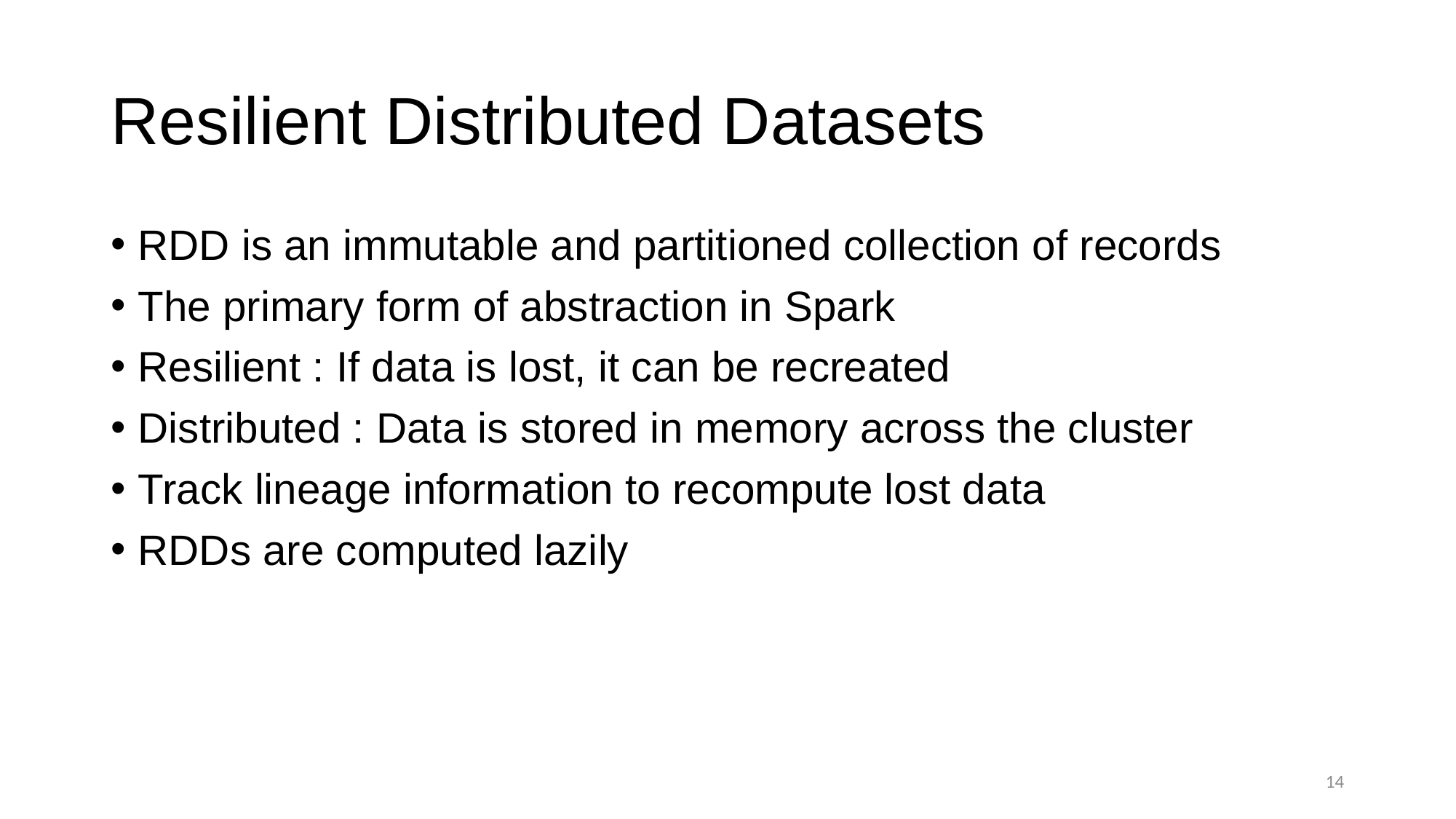

# Resilient Distributed Datasets
RDD is an immutable and partitioned collection of records
The primary form of abstraction in Spark
Resilient : If data is lost, it can be recreated
Distributed : Data is stored in memory across the cluster
Track lineage information to recompute lost data
RDDs are computed lazily

14